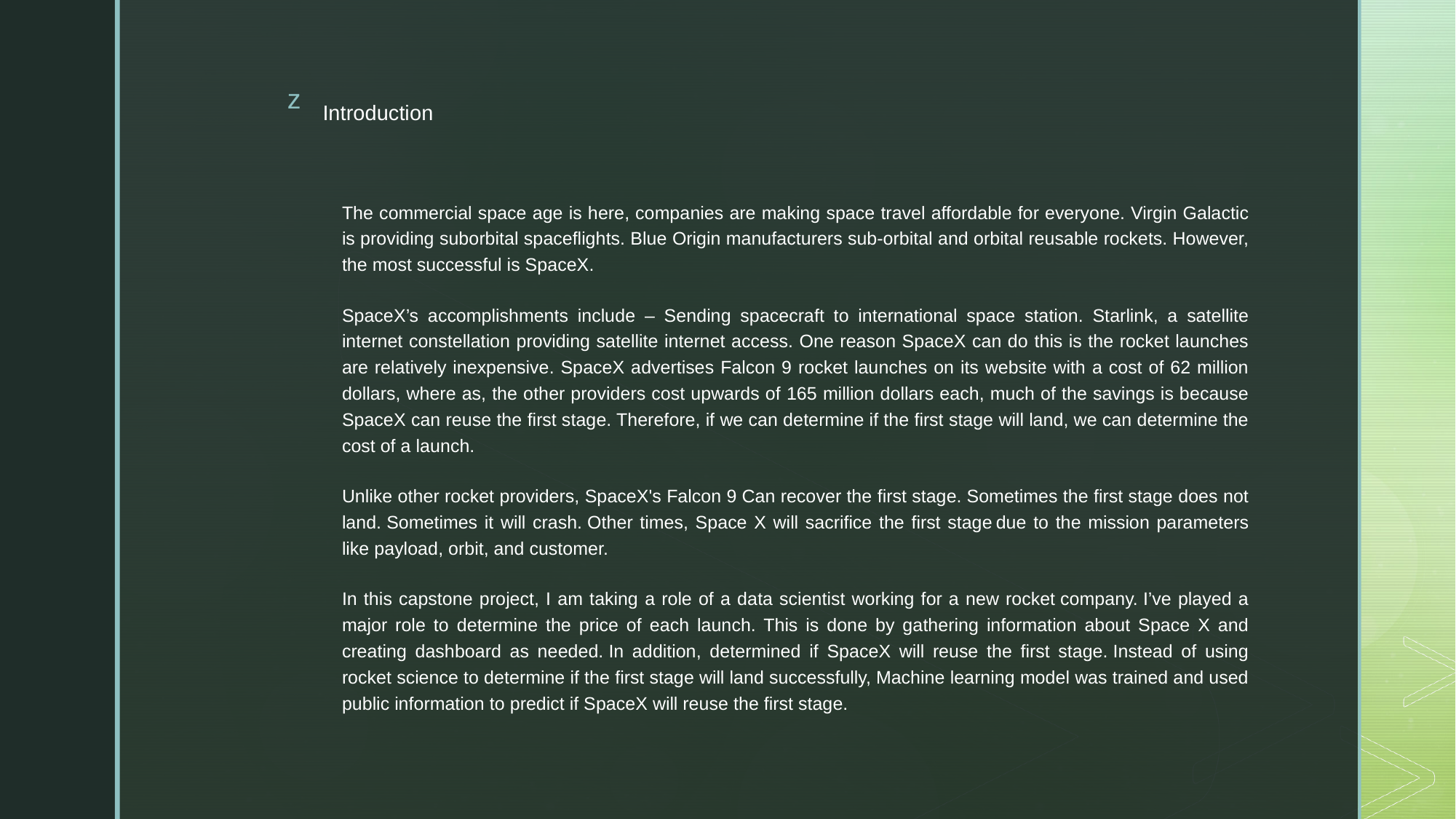

# Introduction

The commercial space age is here, companies are making space travel affordable for everyone. Virgin Galactic is providing suborbital spaceflights. Blue Origin manufacturers sub-orbital and orbital reusable rockets. However, the most successful is SpaceX.
SpaceX’s accomplishments include – Sending spacecraft to international space station. Starlink, a satellite internet constellation providing satellite internet access. One reason SpaceX can do this is the rocket launches are relatively inexpensive. SpaceX advertises Falcon 9 rocket launches on its website with a cost of 62 million dollars, where as, the other providers cost upwards of 165 million dollars each, much of the savings is because SpaceX can reuse the first stage. Therefore, if we can determine if the first stage will land, we can determine the cost of a launch.
Unlike other rocket providers, SpaceX's Falcon 9 Can recover the first stage. Sometimes the first stage does not land. Sometimes it will crash. Other times, Space X will sacrifice the first stage due to the mission parameters like payload, orbit, and customer.
In this capstone project, I am taking a role of a data scientist working for a new rocket company. I’ve played a major role to determine the price of each launch. This is done by gathering information about Space X and creating dashboard as needed. In addition, determined if SpaceX will reuse the first stage. Instead of using rocket science to determine if the first stage will land successfully, Machine learning model was trained and used public information to predict if SpaceX will reuse the first stage.